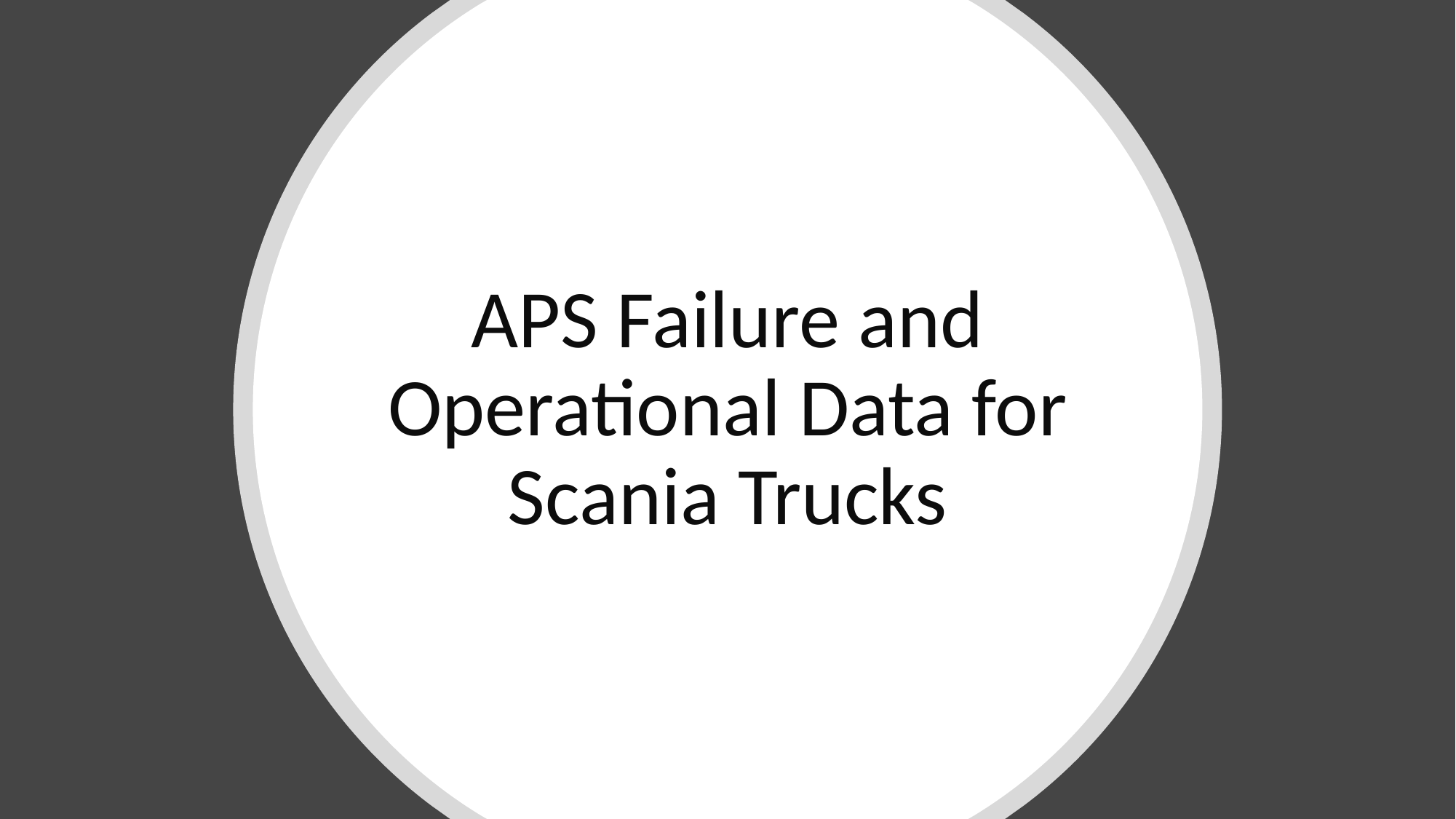

# APS Failure and Operational Data for Scania Trucks